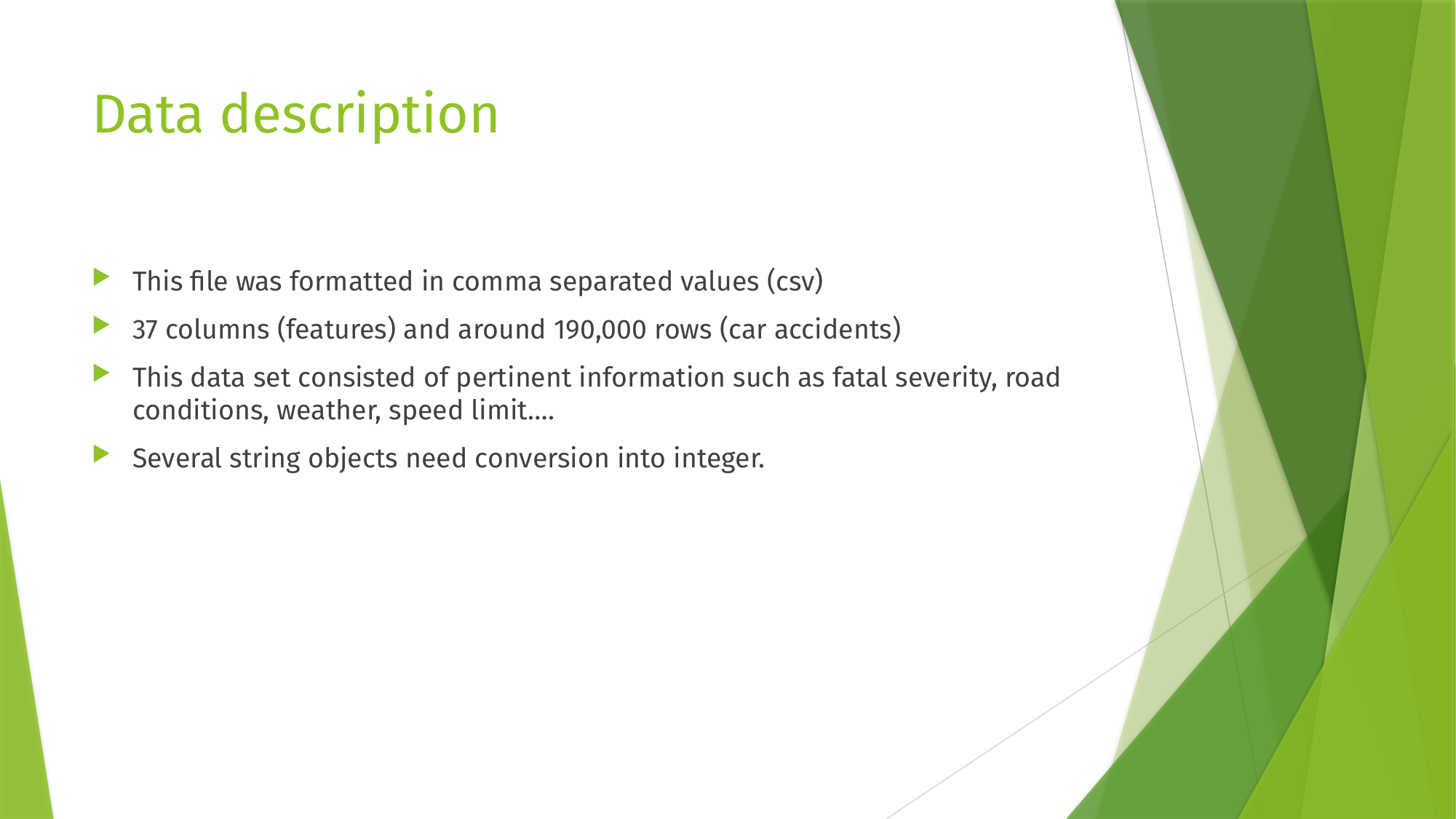

# Data description
This file was formatted in comma separated values (csv)
37 columns (features) and around 190,000 rows (car accidents)
This data set consisted of pertinent information such as fatal severity, road conditions, weather, speed limit….
Several string objects need conversion into integer.